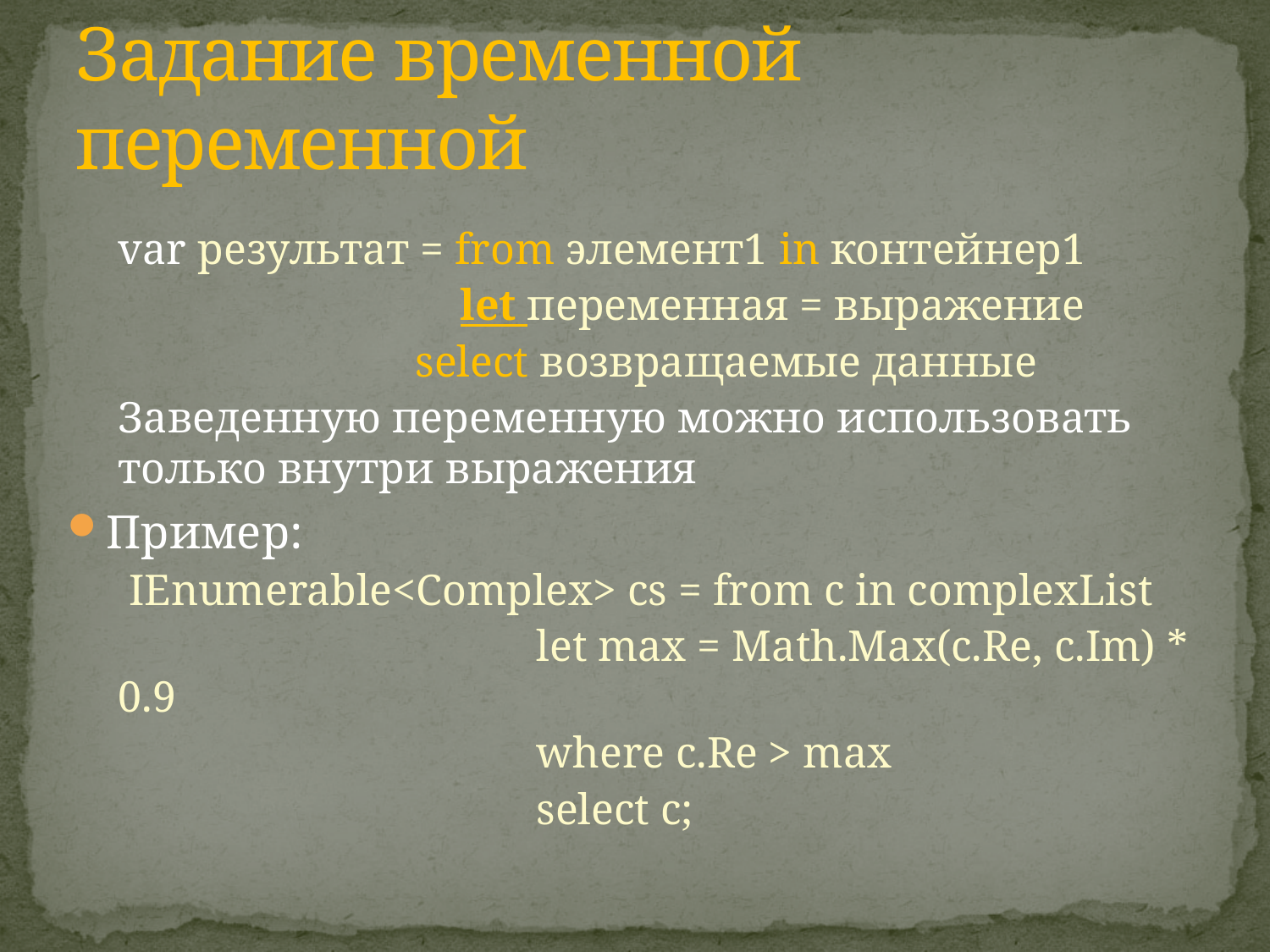

# Задание временной переменной
var результат = from элемент1 in контейнер1
		        let переменная = выражение
                           select возвращаемые данные
Заведенную переменную можно использовать только внутри выражения
Пример:
 IEnumerable<Complex> cs = from c in complexList
                                      let max = Math.Max(c.Re, c.Im) * 0.9
                                      where c.Re > max
                                      select c;